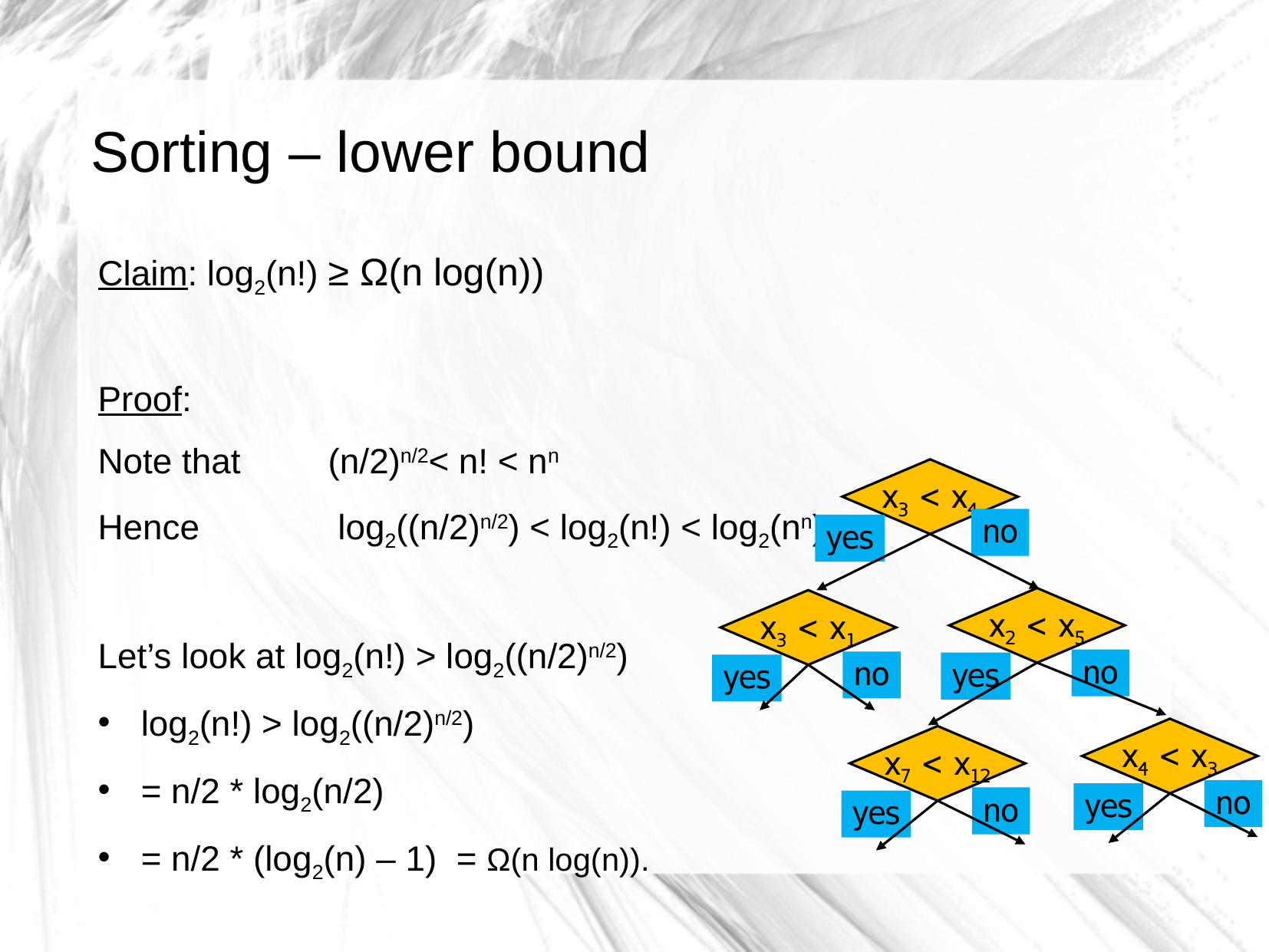

# Sorting – lower bound
Claim: log2(n!) ≥ Ω(n log(n))

Proof:
Note that	(n/2)n/2< n! < nn
Hence		 log2((n/2)n/2) < log2(n!) < log2(nn)

Let’s look at log2(n!) > log2((n/2)n/2)
log2(n!) > log2((n/2)n/2)
= n/2 * log2(n/2)
= n/2 * (log2(n) – 1)  = Ω(n log(n)).
x3 < x4
no
yes
x2 < x5
no
yes
x3 < x1
no
yes
x4 < x3
no
yes
x7 < x12
no
yes